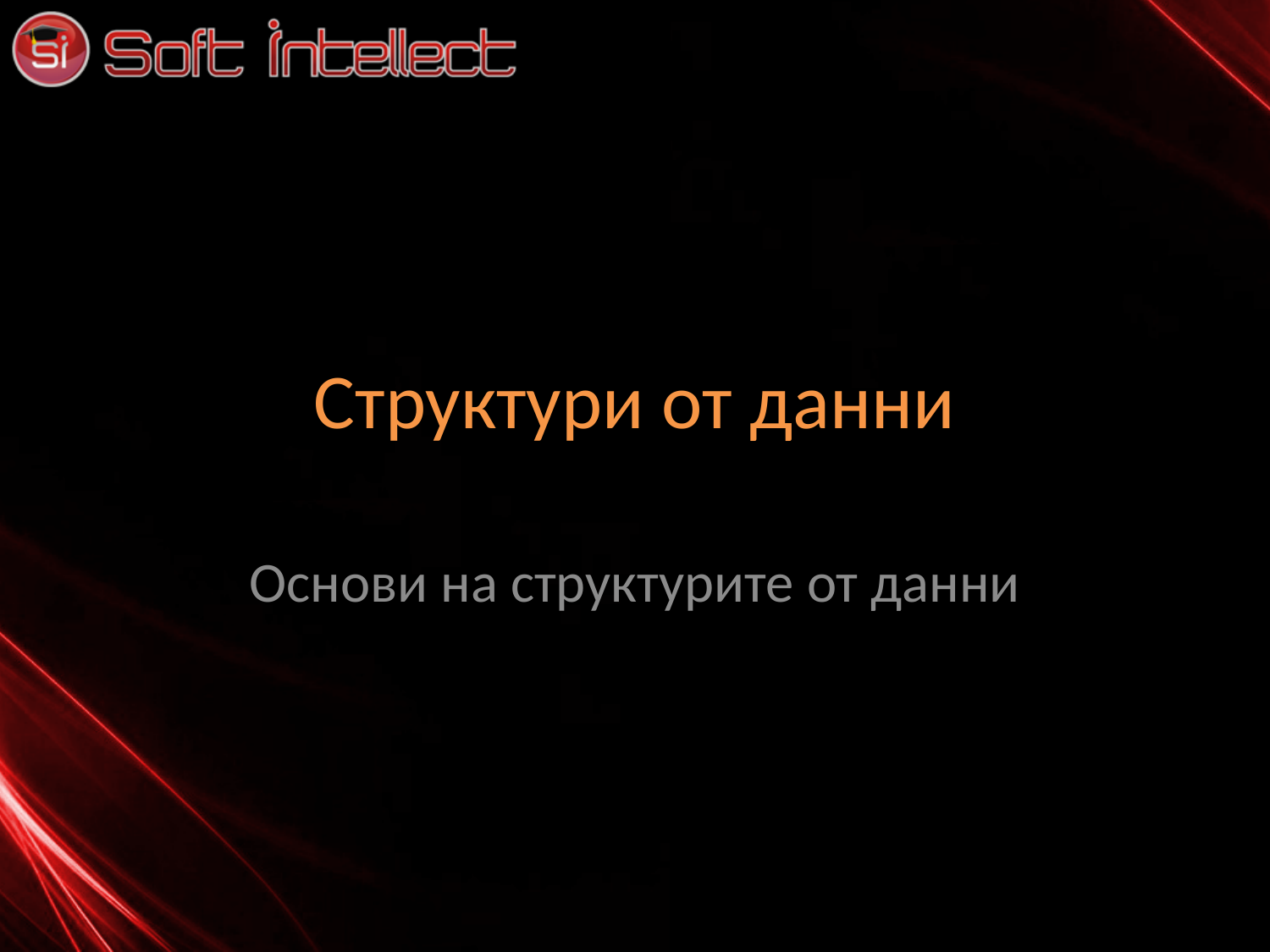

# Структури от данни
Основи на структурите от данни